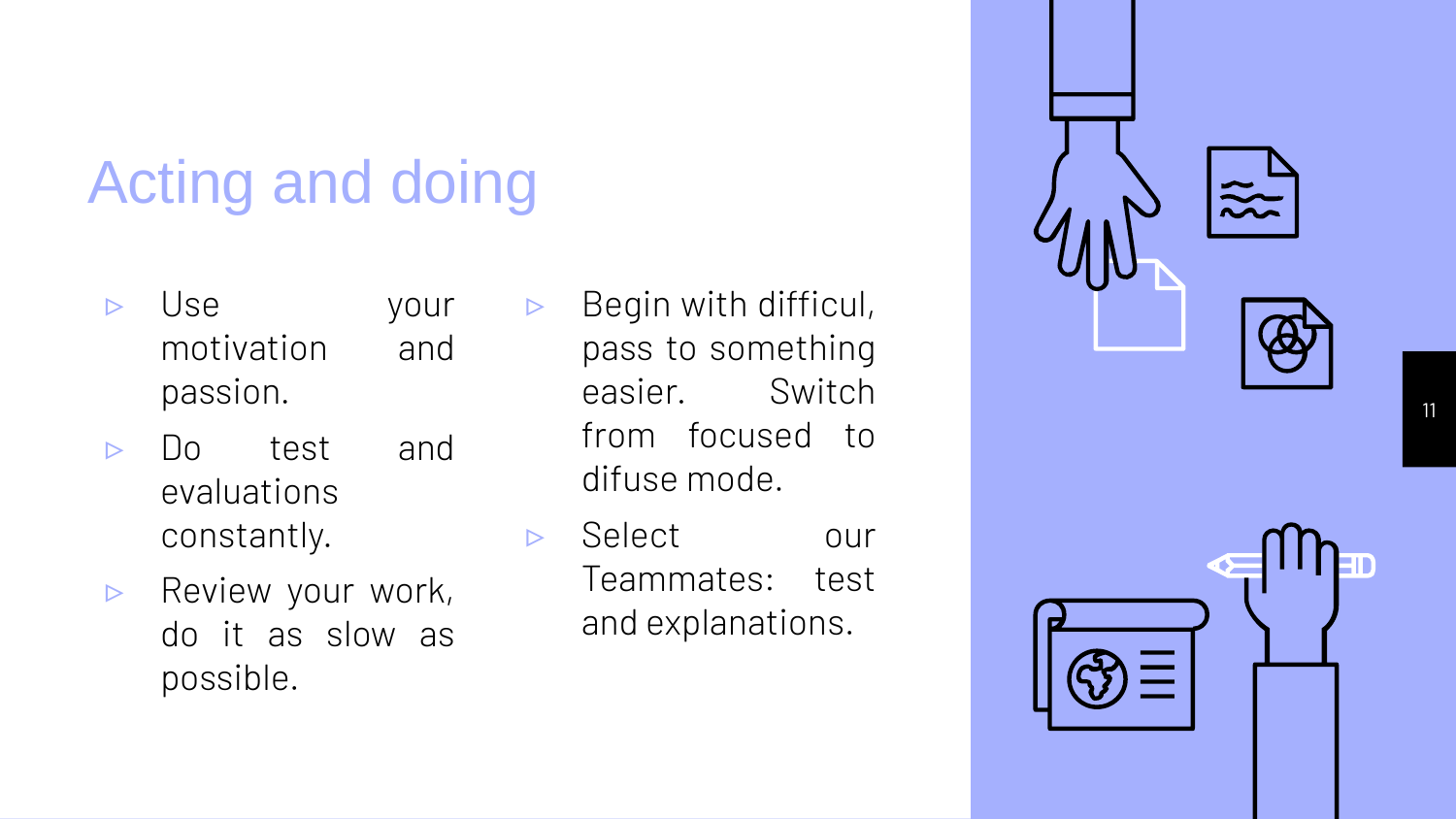

# Acting and doing
Use your motivation and passion.
Do test and evaluations constantly.
Review your work, do it as slow as possible.
Begin with difficul, pass to something easier. Switch from focused to difuse mode.
Select our Teammates: test and explanations.
11